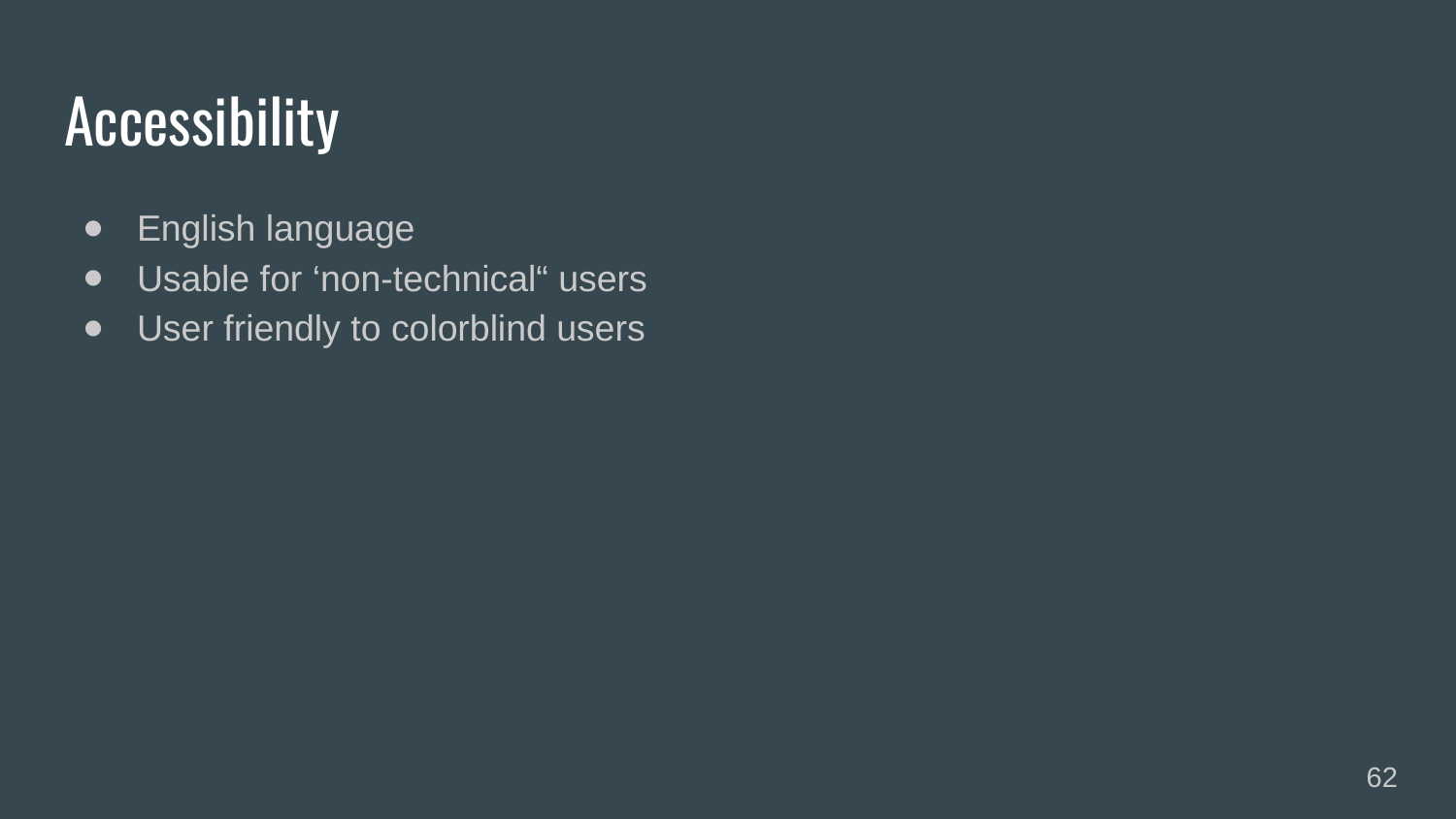

# Accessibility
English language
Usable for ‘non-technical“ users
User friendly to colorblind users
62